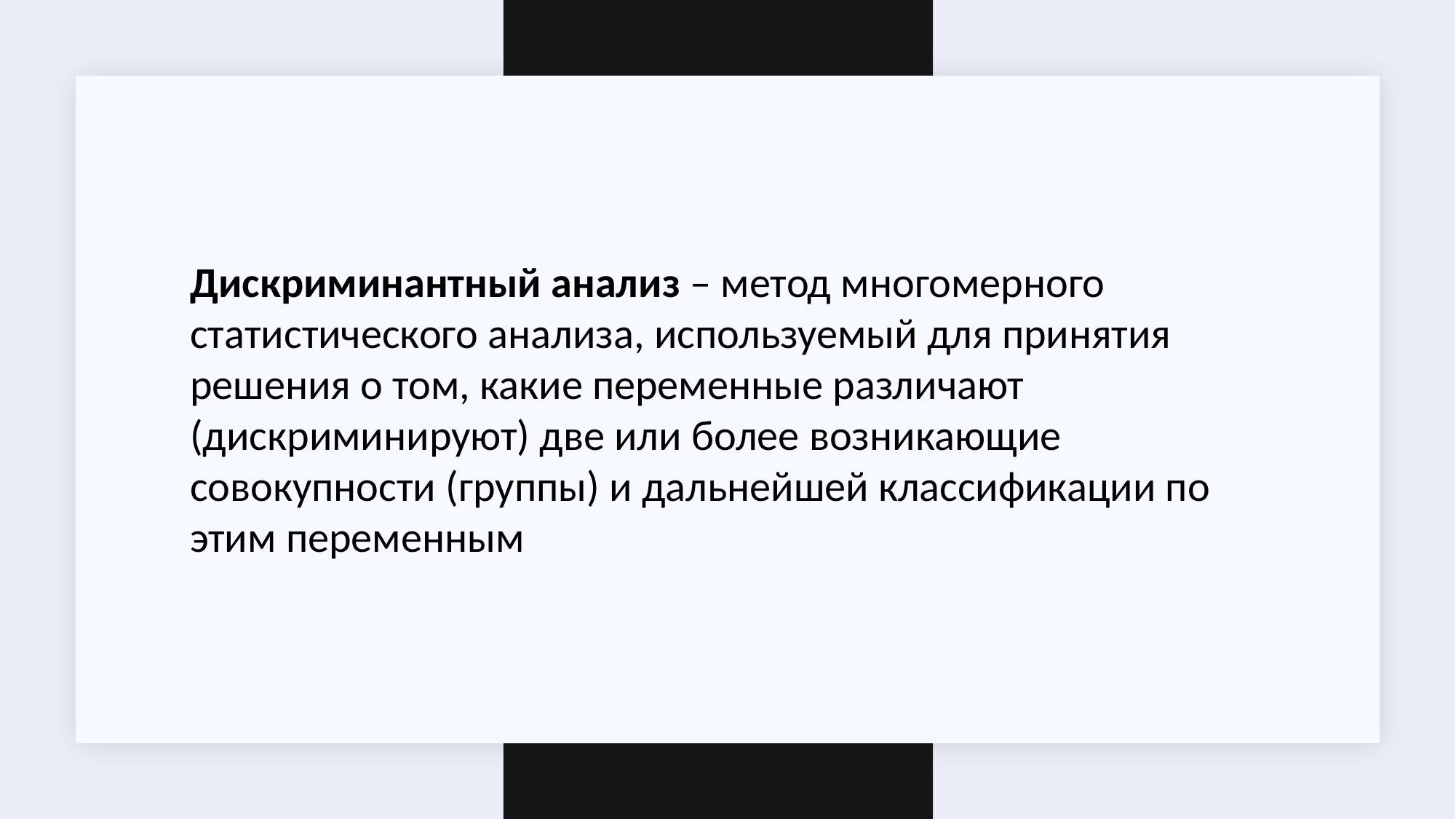

Дискриминантный анализ – метод многомерного статистического анализа, используемый для принятия решения о том, какие переменные различают (дискриминируют) две или более возникающие совокупности (группы) и дальнейшей классификации по этим переменным